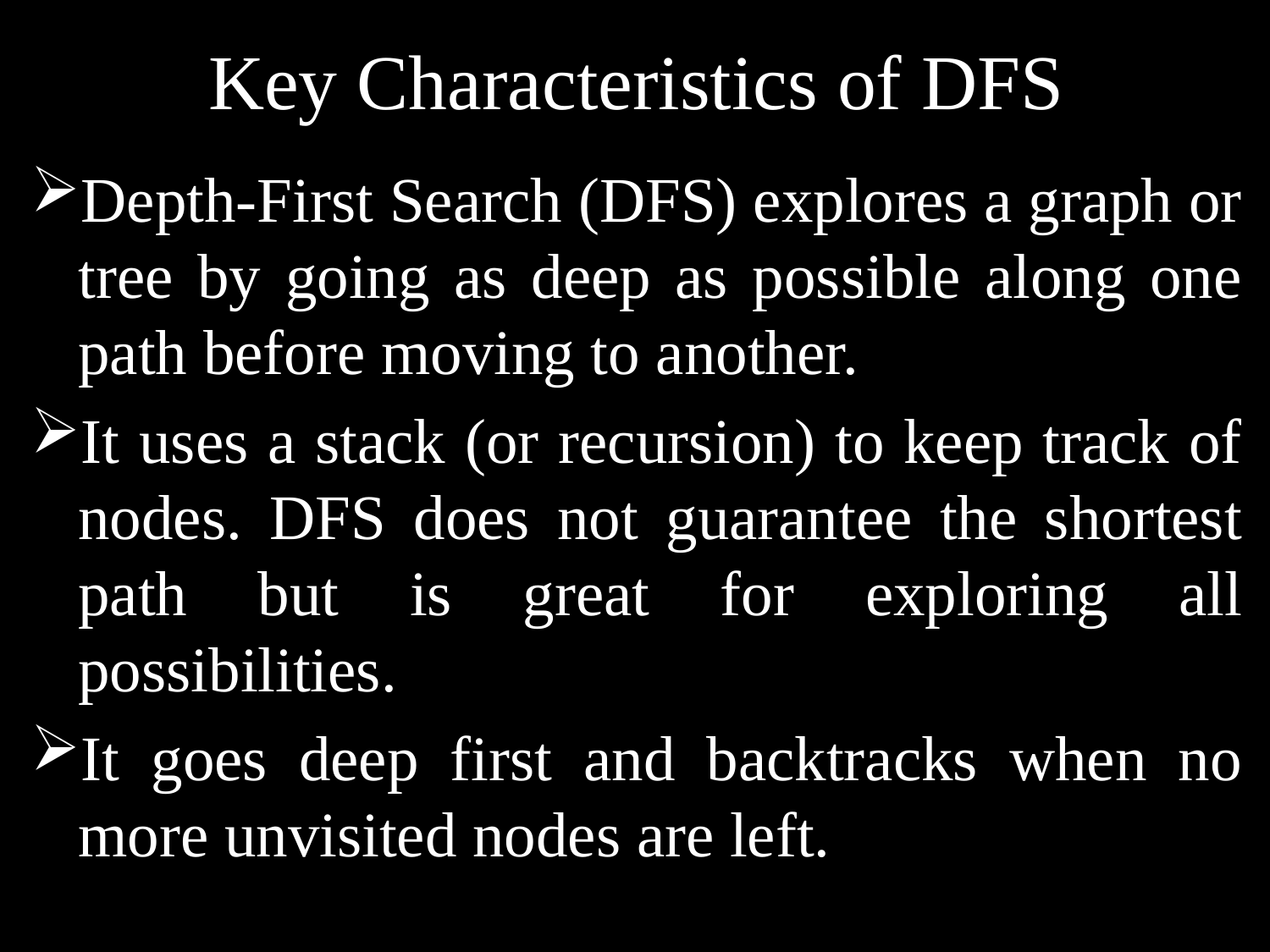

# Key Characteristics of DFS
Depth-First Search (DFS) explores a graph or tree by going as deep as possible along one path before moving to another.
It uses a stack (or recursion) to keep track of nodes. DFS does not guarantee the shortest path but is great for exploring all possibilities.
It goes deep first and backtracks when no more unvisited nodes are left.